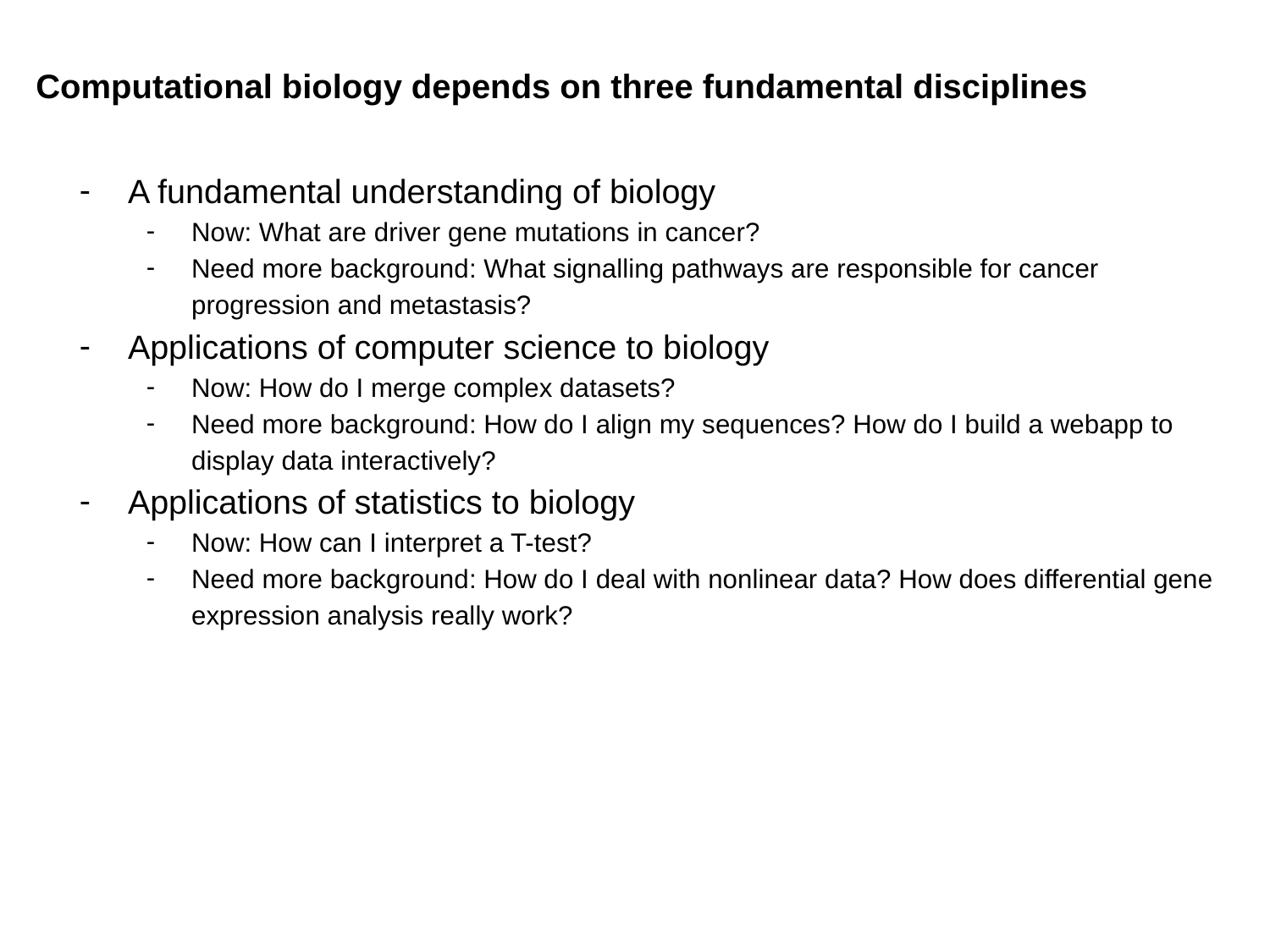

# Computational biology depends on three fundamental disciplines

A fundamental understanding of biology
Now: What are driver gene mutations in cancer?
Need more background: What signalling pathways are responsible for cancer progression and metastasis?
Applications of computer science to biology
Now: How do I merge complex datasets?
Need more background: How do I align my sequences? How do I build a webapp to display data interactively?
Applications of statistics to biology
Now: How can I interpret a T-test?
Need more background: How do I deal with nonlinear data? How does differential gene expression analysis really work?